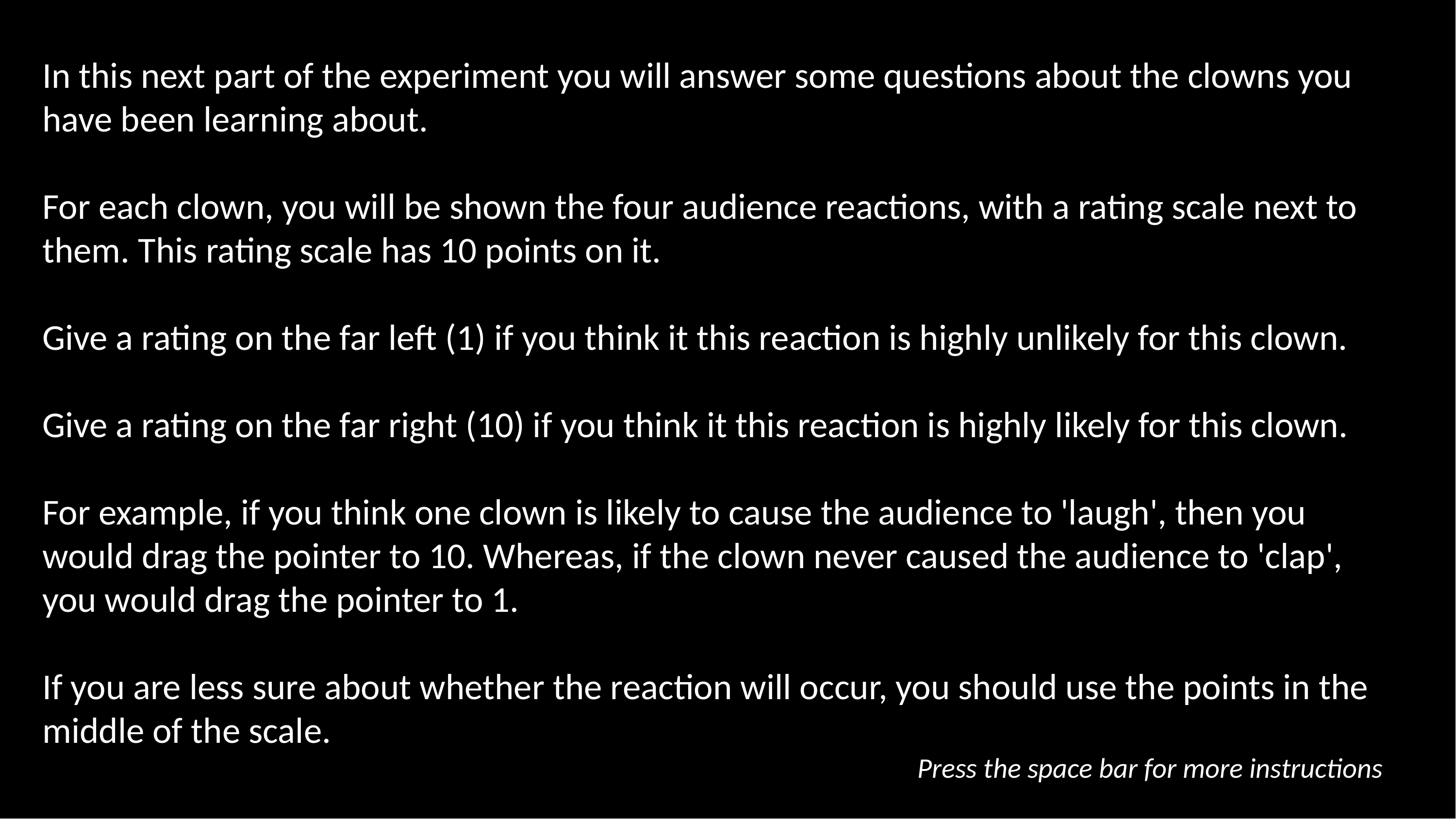

In this next part of the experiment you will answer some questions about the clowns you have been learning about.

For each clown, you will be shown the four audience reactions, with a rating scale next to them. This rating scale has 10 points on it.

Give a rating on the far left (1) if you think it this reaction is highly unlikely for this clown.

Give a rating on the far right (10) if you think it this reaction is highly likely for this clown.

For example, if you think one clown is likely to cause the audience to 'laugh', then you would drag the pointer to 10. Whereas, if the clown never caused the audience to 'clap', you would drag the pointer to 1.

If you are less sure about whether the reaction will occur, you should use the points in the middle of the scale.
Press the space bar for more instructions